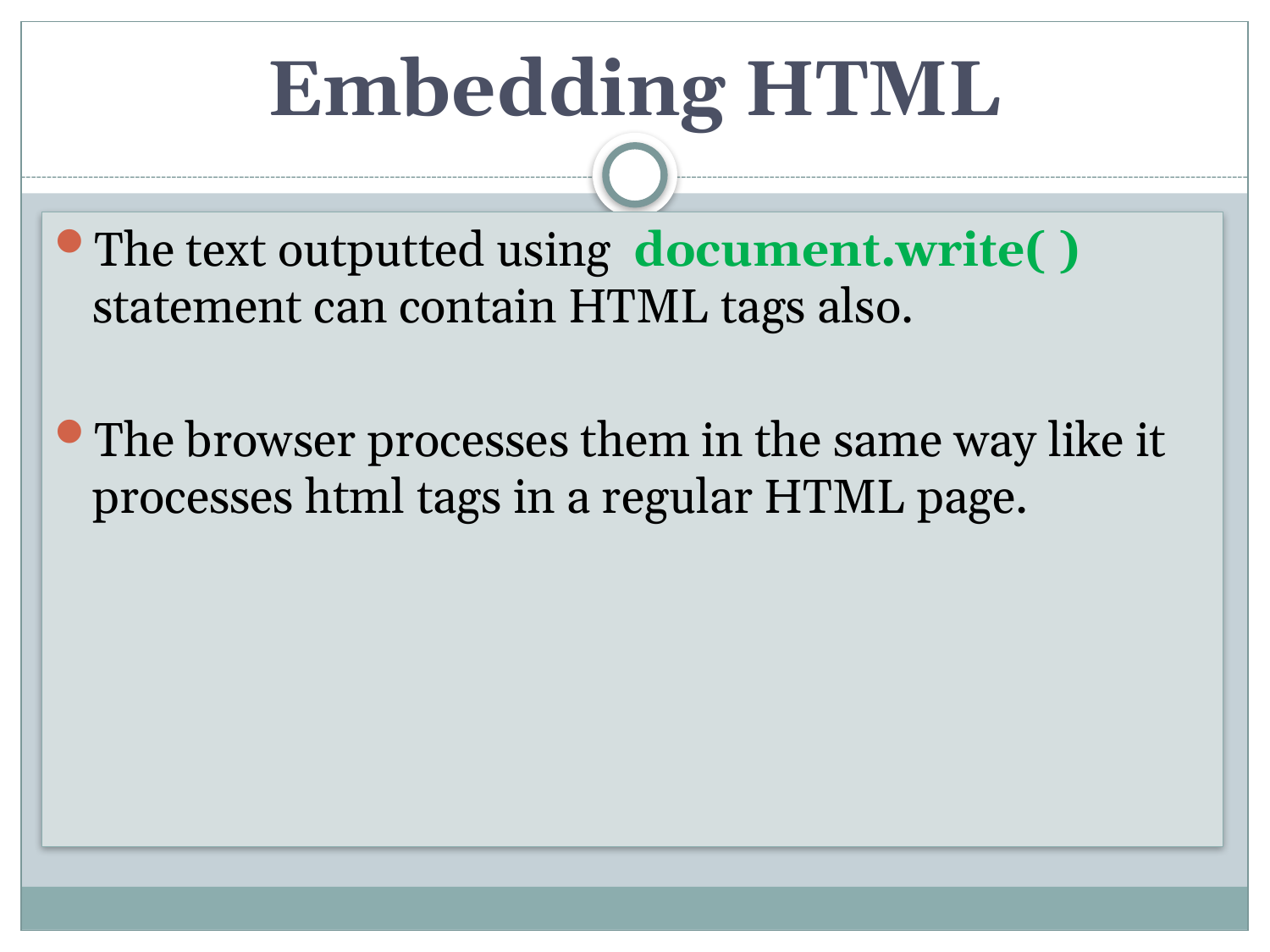

# Embedding HTML
The text outputted using  document.write( ) statement can contain HTML tags also.

The browser processes them in the same way like it processes html tags in a regular HTML page.